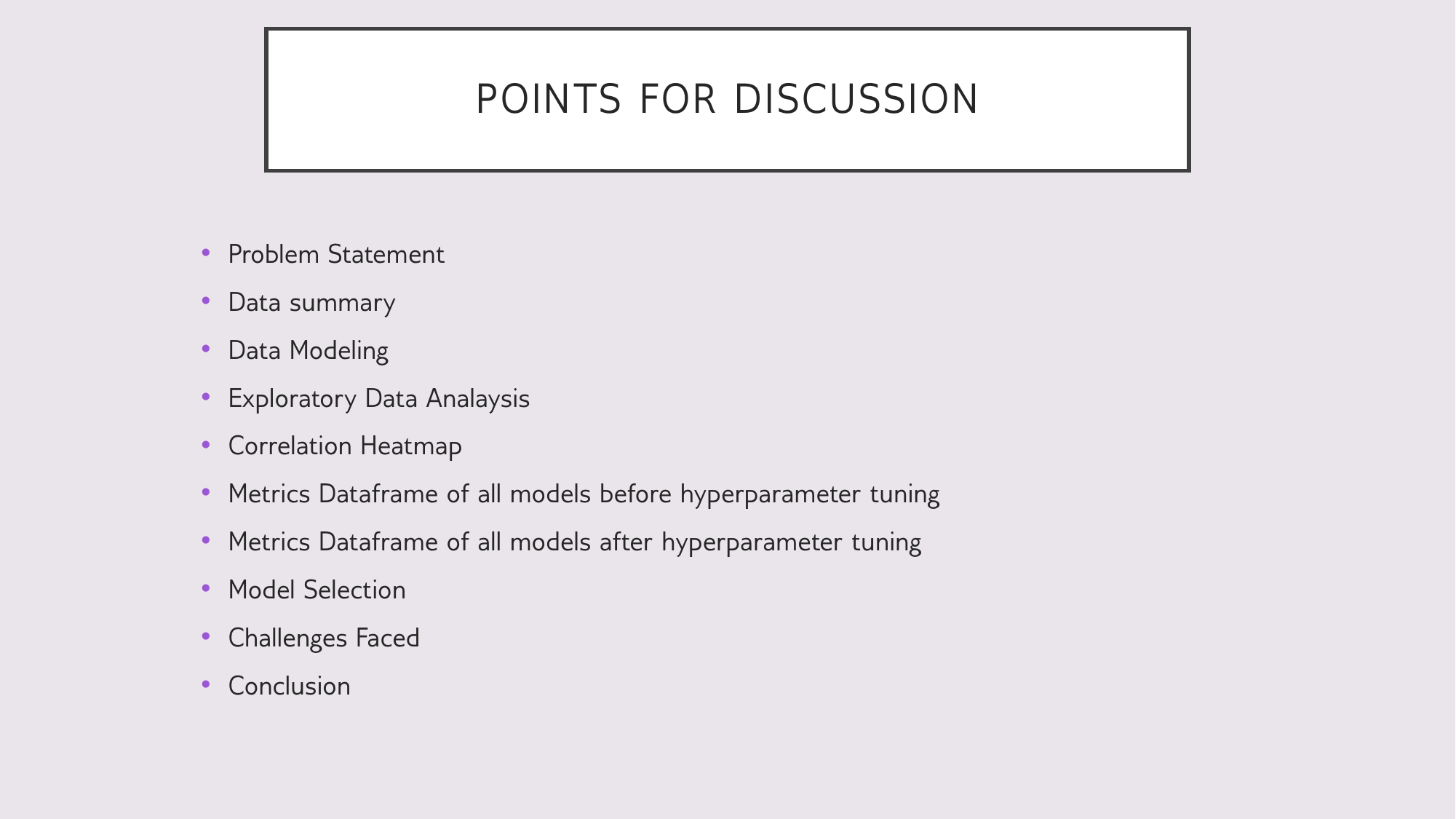

# Points for discussion
Problem Statement
Data summary
Data Modeling
Exploratory Data Analaysis
Correlation Heatmap
Metrics Dataframe of all models before hyperparameter tuning
Metrics Dataframe of all models after hyperparameter tuning
Model Selection
Challenges Faced
Conclusion